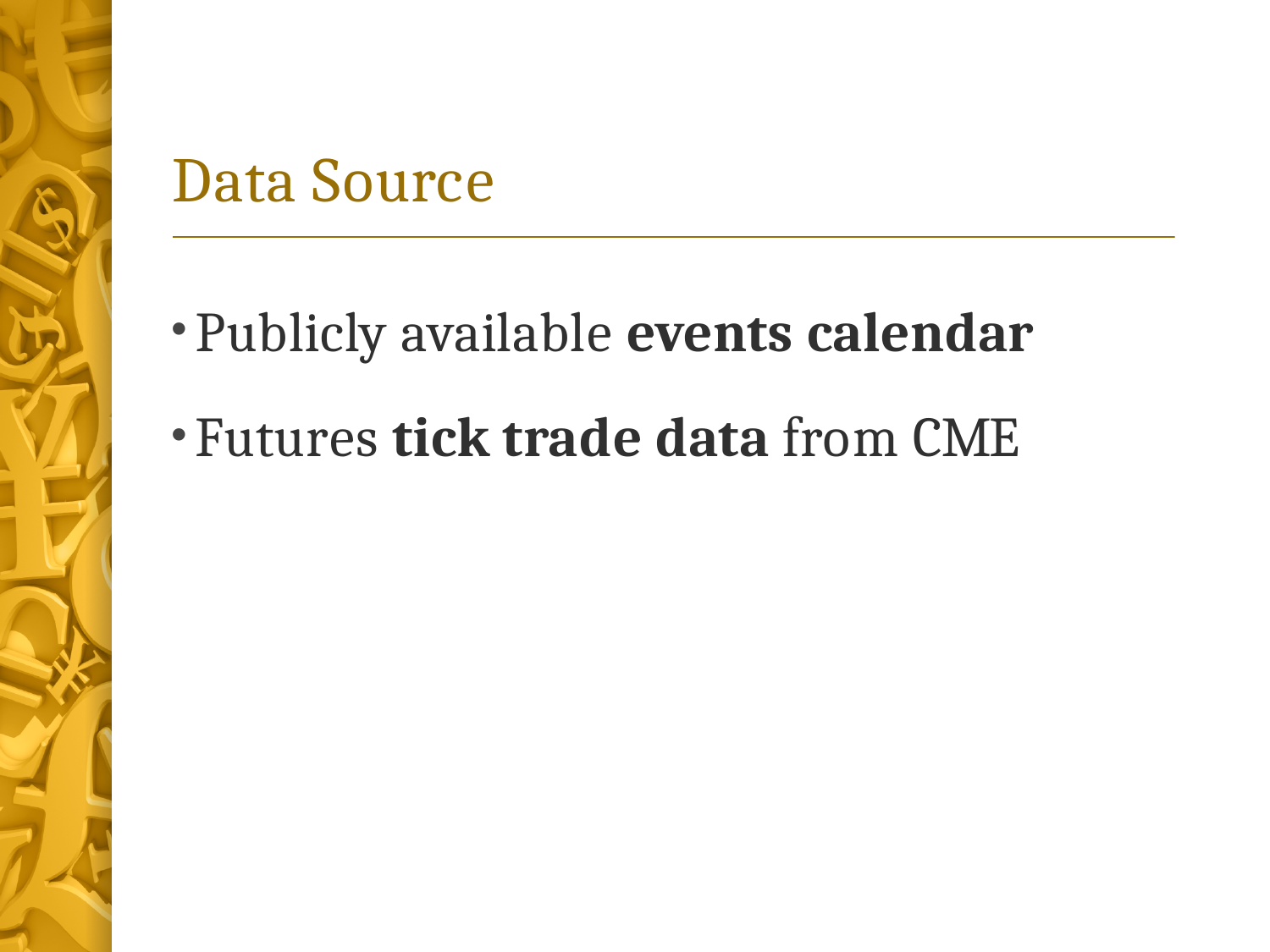

# Data Source
Publicly available events calendar
Futures tick trade data from CME